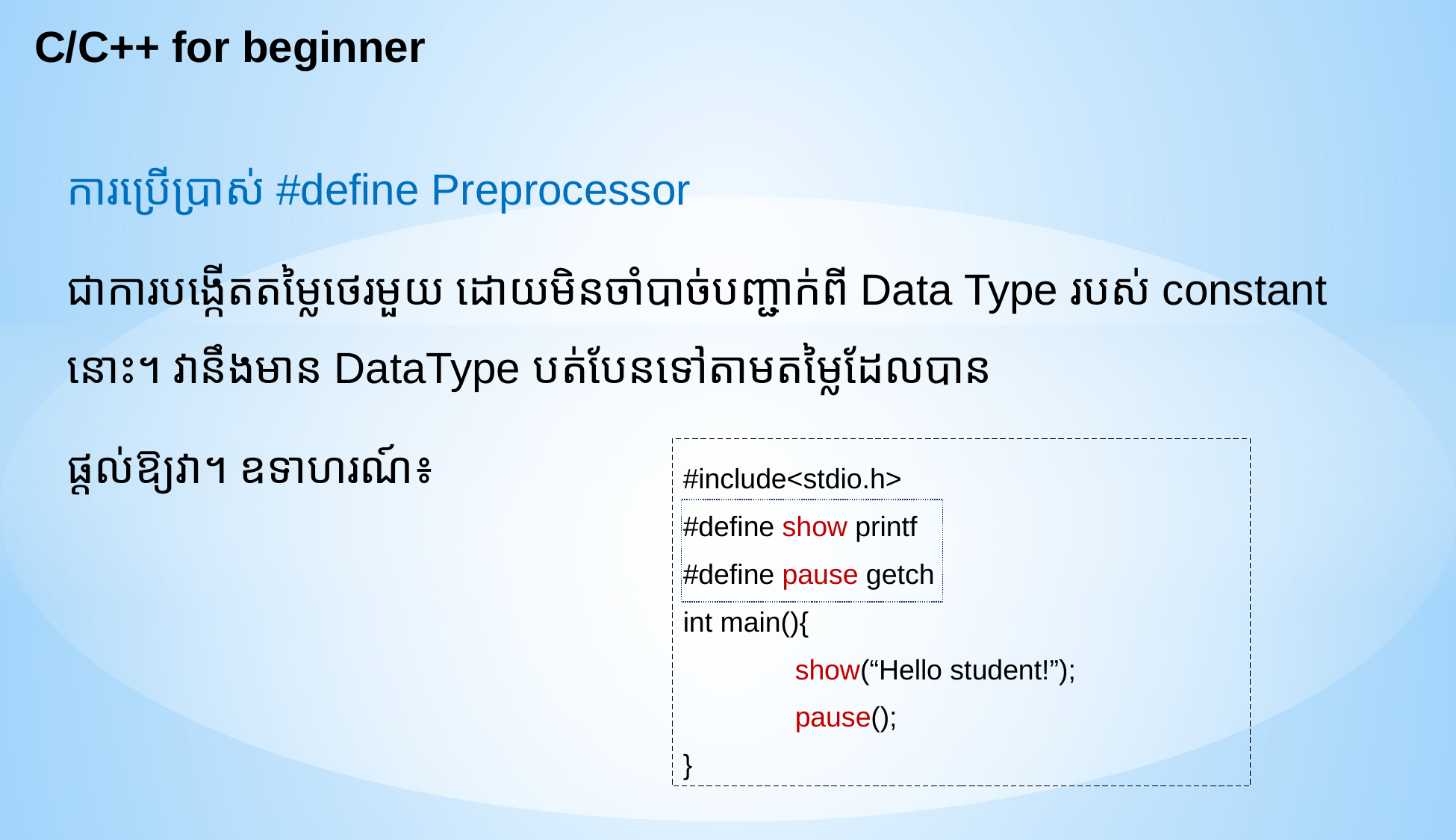

C/C++ for beginner
ការប្រើប្រាស់ #define Preprocessor
ជាការបង្កើតតម្លៃថេរមួយ​​​​​​​​​​​​ ដោយមិនចាំបាច់បញ្ជាក់ពី Data Type របស់ constant នោះ។ វានឹងមាន DataType បត់បែនទៅតាមតម្លៃដែលបាន
ផ្តល់ឱ្យវា។​ ឧទាហរណ៍៖
#include<stdio.h>
#define show printf
#define pause getch
int main(){
	show(“Hello student!”);
	pause();
}